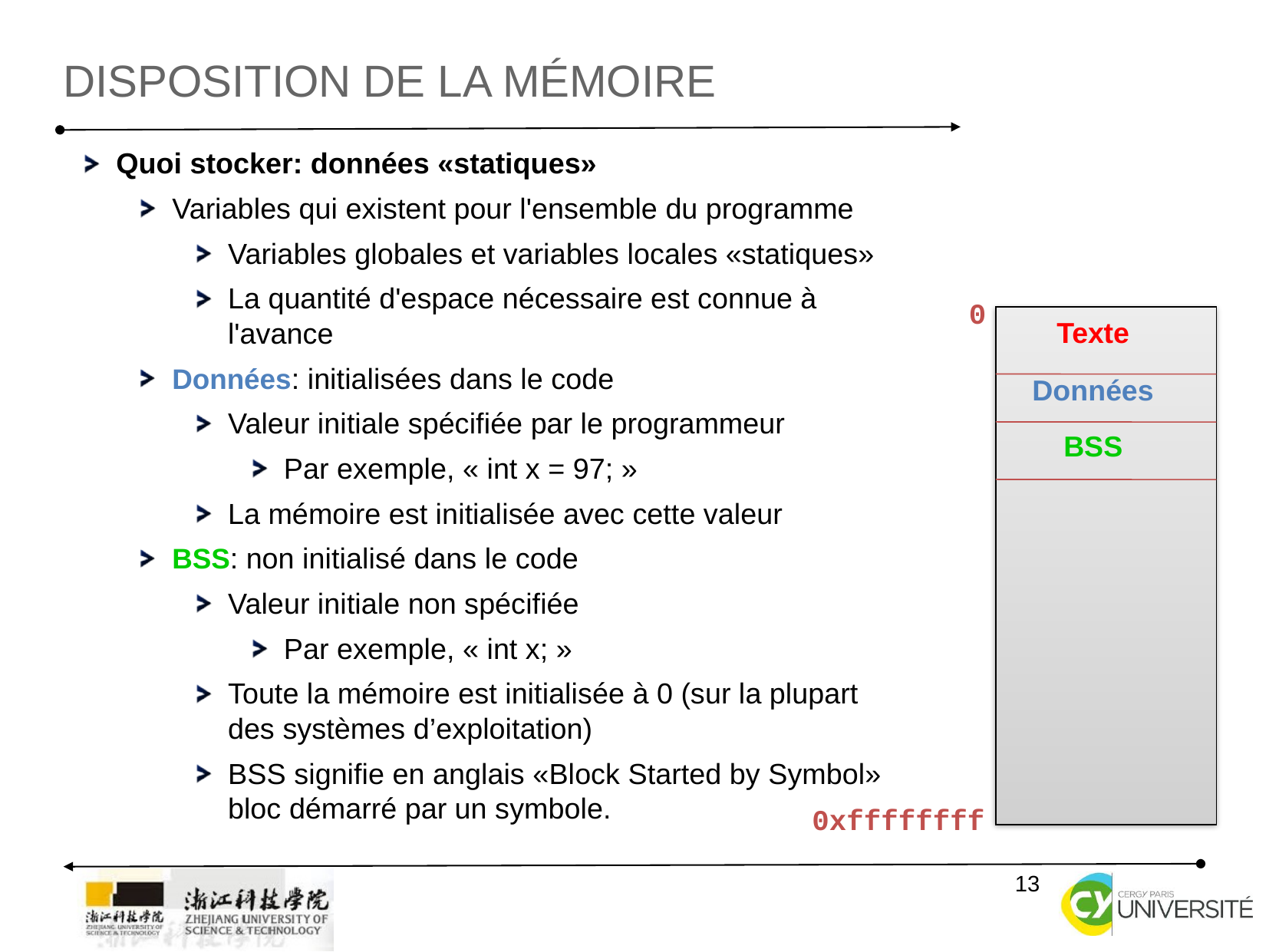

Disposition de la mémoire
Quoi stocker: données «statiques»
Variables qui existent pour l'ensemble du programme
Variables globales et variables locales «statiques»
La quantité d'espace nécessaire est connue à l'avance
Données: initialisées dans le code
Valeur initiale spécifiée par le programmeur
Par exemple, « int x = 97; »
La mémoire est initialisée avec cette valeur
BSS: non initialisé dans le code
Valeur initiale non spécifiée
Par exemple, « int x; »
Toute la mémoire est initialisée à 0 (sur la plupart des systèmes d’exploitation)
BSS signifie en anglais «Block Started by Symbol» bloc démarré par un symbole.

0

Texte
Données

BSS

0xffffffff